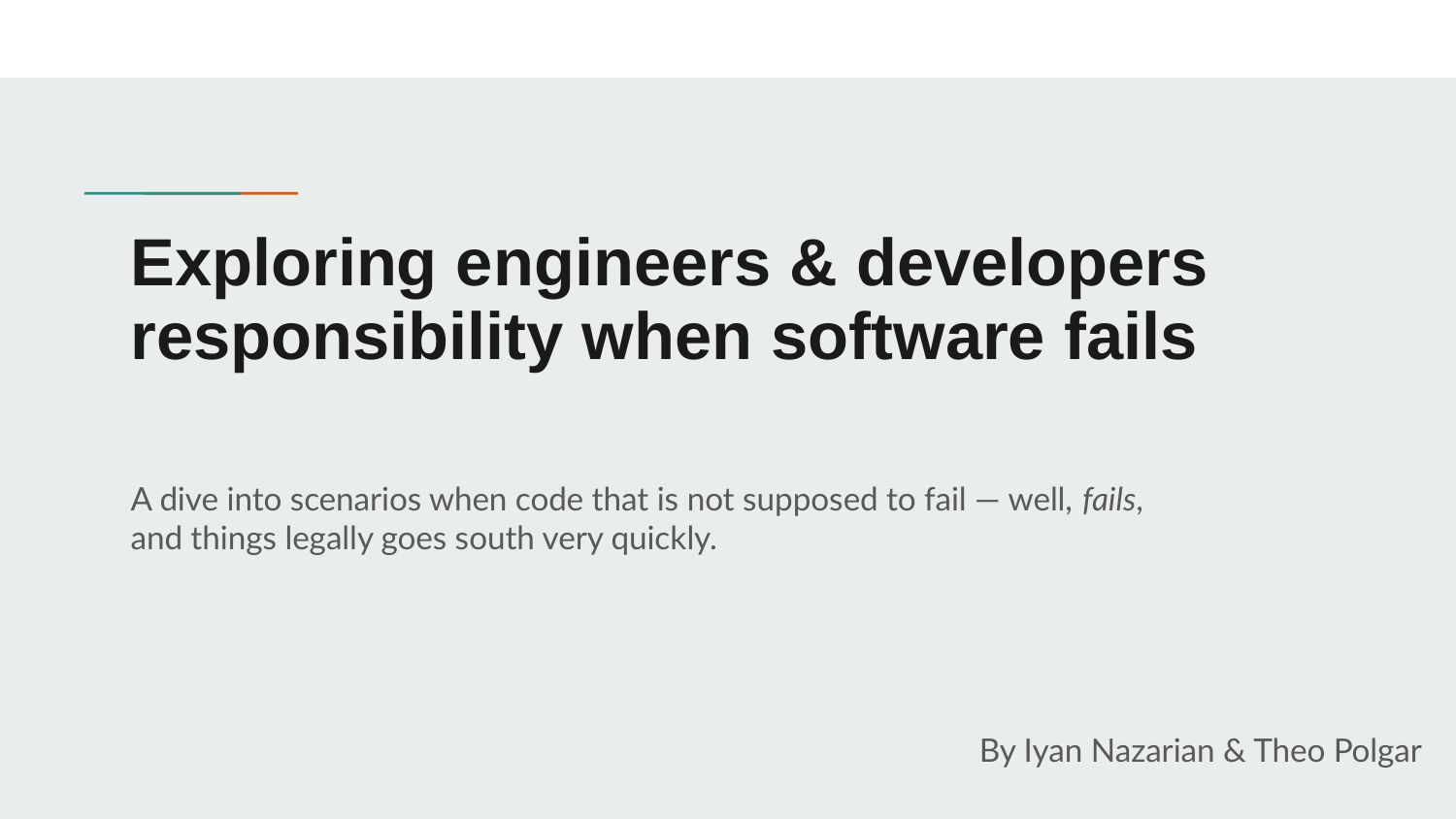

# Exploring engineers & developers responsibility when software fails
A dive into scenarios when code that is not supposed to fail — well, fails, and things legally goes south very quickly.
By Iyan Nazarian & Theo Polgar